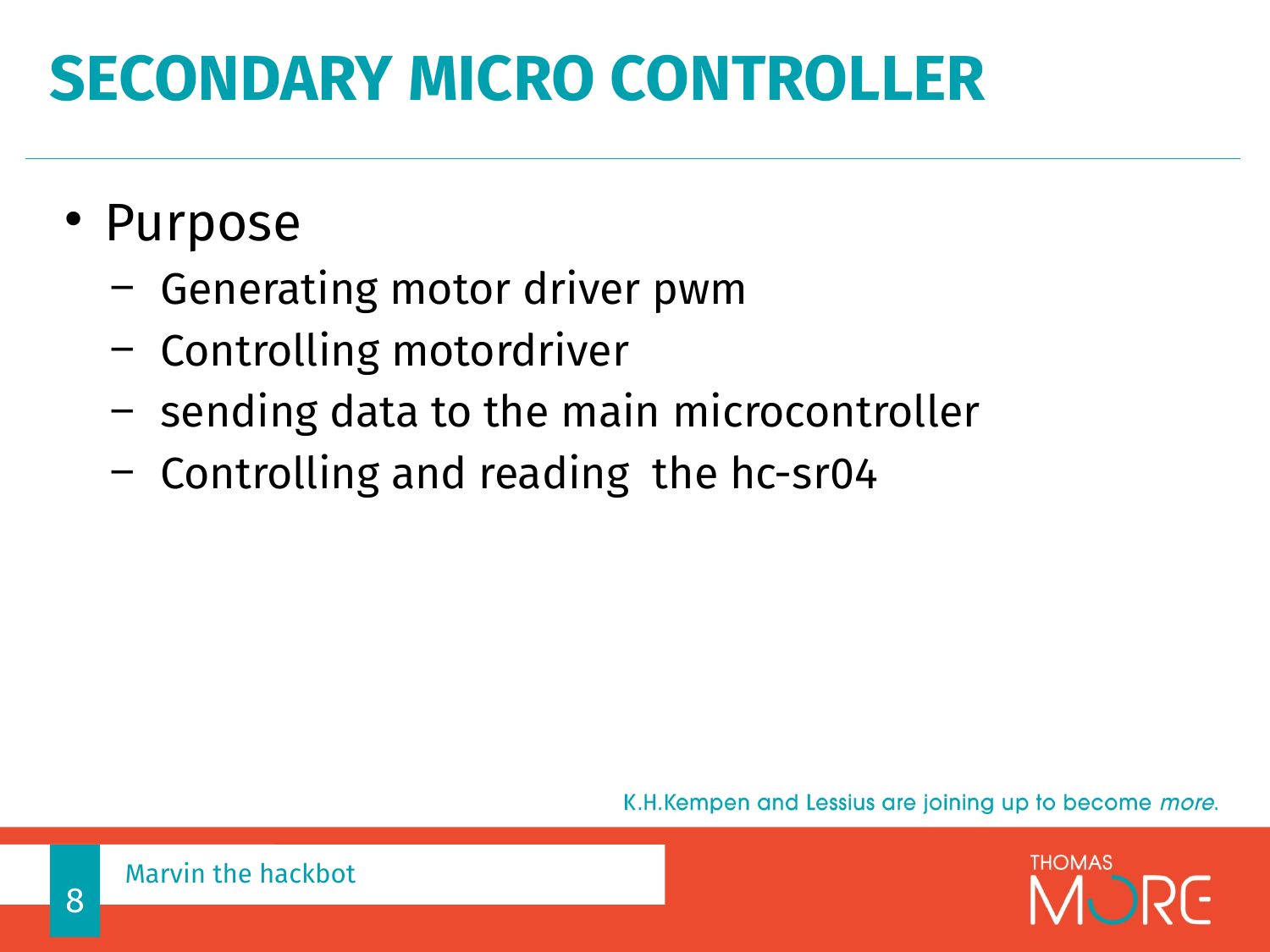

# Secondary micro controller
Purpose
Generating motor driver pwm
Controlling motordriver
sending data to the main microcontroller
Controlling and reading  the hc-sr04
8
Marvin the hackbot